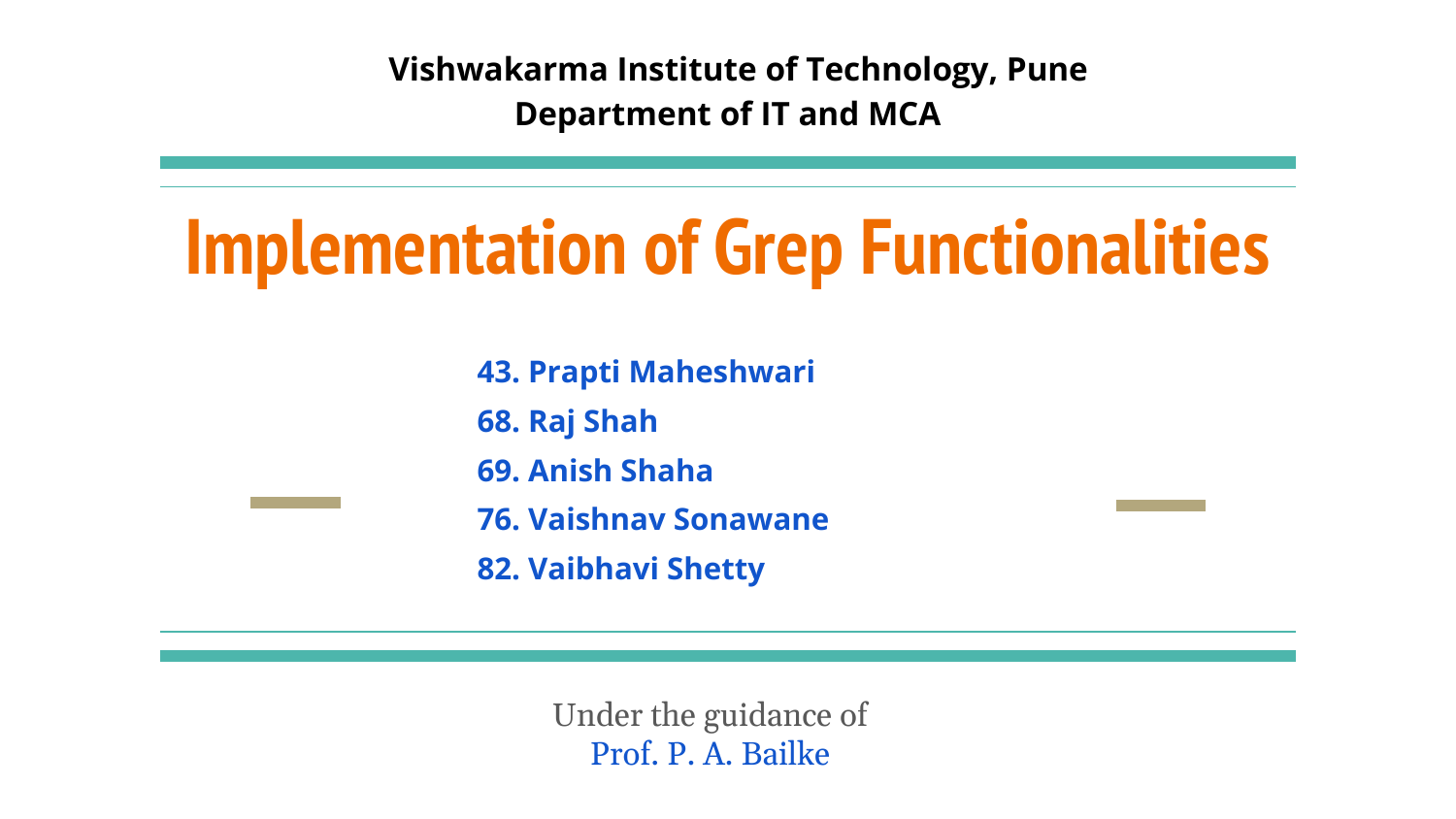

Vishwakarma Institute of Technology, Pune
Department of IT and MCA
# Implementation of Grep Functionalities
43. Prapti Maheshwari
68. Raj Shah
69. Anish Shaha
76. Vaishnav Sonawane
82. Vaibhavi Shetty
Under the guidance of
Prof. P. A. Bailke